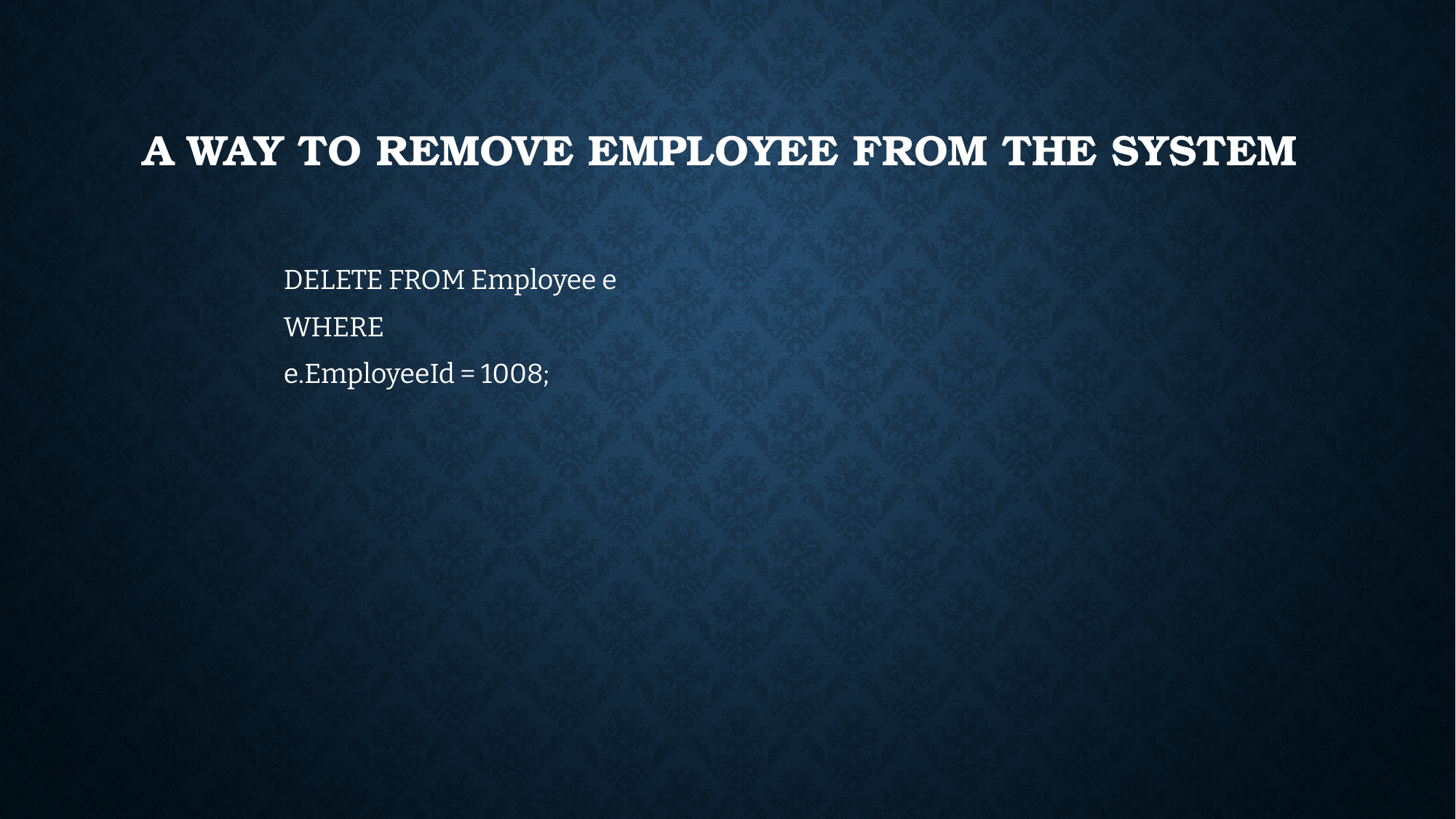

# A way to remove employee from the system
	DELETE FROM Employee e
	WHERE
	e.EmployeeId = 1008;